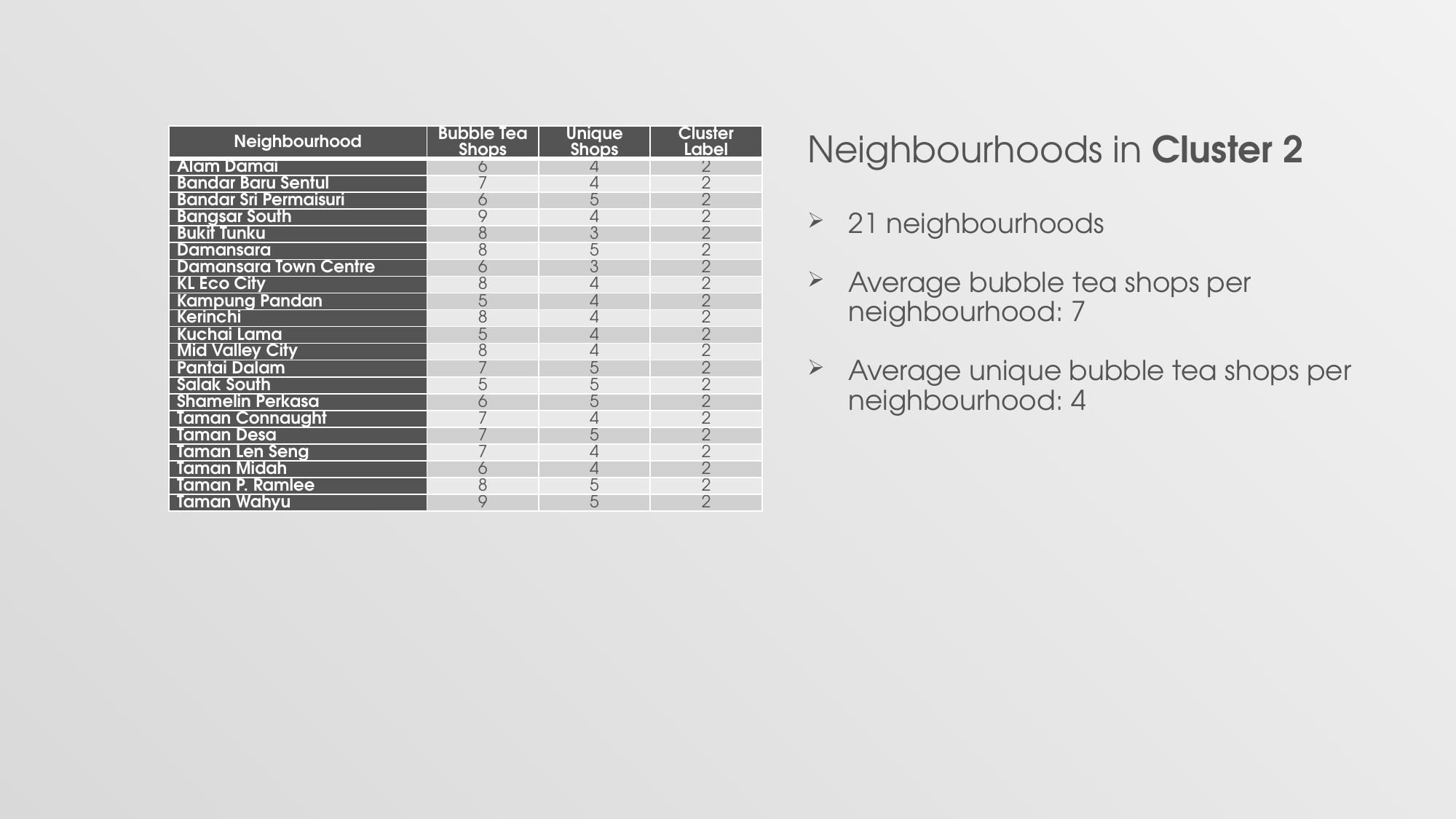

| Neighbourhood | Bubble Tea Shops | Unique Shops | Cluster Label |
| --- | --- | --- | --- |
| Alam Damai | 6 | 4 | 2 |
| Bandar Baru Sentul | 7 | 4 | 2 |
| Bandar Sri Permaisuri | 6 | 5 | 2 |
| Bangsar South | 9 | 4 | 2 |
| Bukit Tunku | 8 | 3 | 2 |
| Damansara | 8 | 5 | 2 |
| Damansara Town Centre | 6 | 3 | 2 |
| KL Eco City | 8 | 4 | 2 |
| Kampung Pandan | 5 | 4 | 2 |
| Kerinchi | 8 | 4 | 2 |
| Kuchai Lama | 5 | 4 | 2 |
| Mid Valley City | 8 | 4 | 2 |
| Pantai Dalam | 7 | 5 | 2 |
| Salak South | 5 | 5 | 2 |
| Shamelin Perkasa | 6 | 5 | 2 |
| Taman Connaught | 7 | 4 | 2 |
| Taman Desa | 7 | 5 | 2 |
| Taman Len Seng | 7 | 4 | 2 |
| Taman Midah | 6 | 4 | 2 |
| Taman P. Ramlee | 8 | 5 | 2 |
| Taman Wahyu | 9 | 5 | 2 |
Neighbourhoods in Cluster 2

21 neighbourhoods

Average bubble tea shops per neighbourhood: 7

Average unique bubble tea shops per neighbourhood: 4